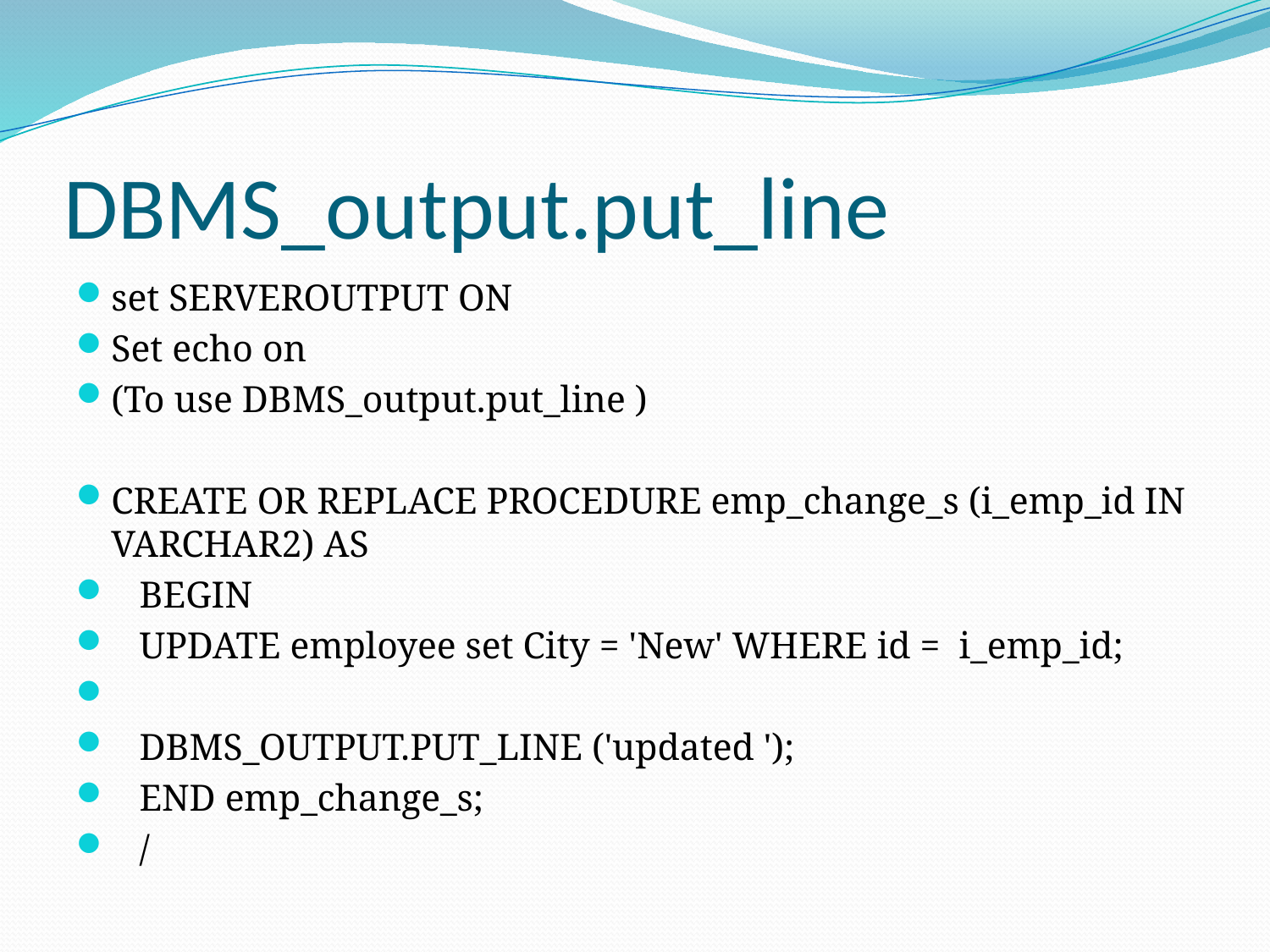

# DBMS_output.put_line
set SERVEROUTPUT ON
Set echo on
(To use DBMS_output.put_line )

CREATE OR REPLACE PROCEDURE emp_change_s (i_emp_id IN VARCHAR2) AS
   BEGIN
   UPDATE employee set City = 'New' WHERE id =  i_emp_id;

   DBMS_OUTPUT.PUT_LINE ('updated ');
   END emp_change_s;
   /